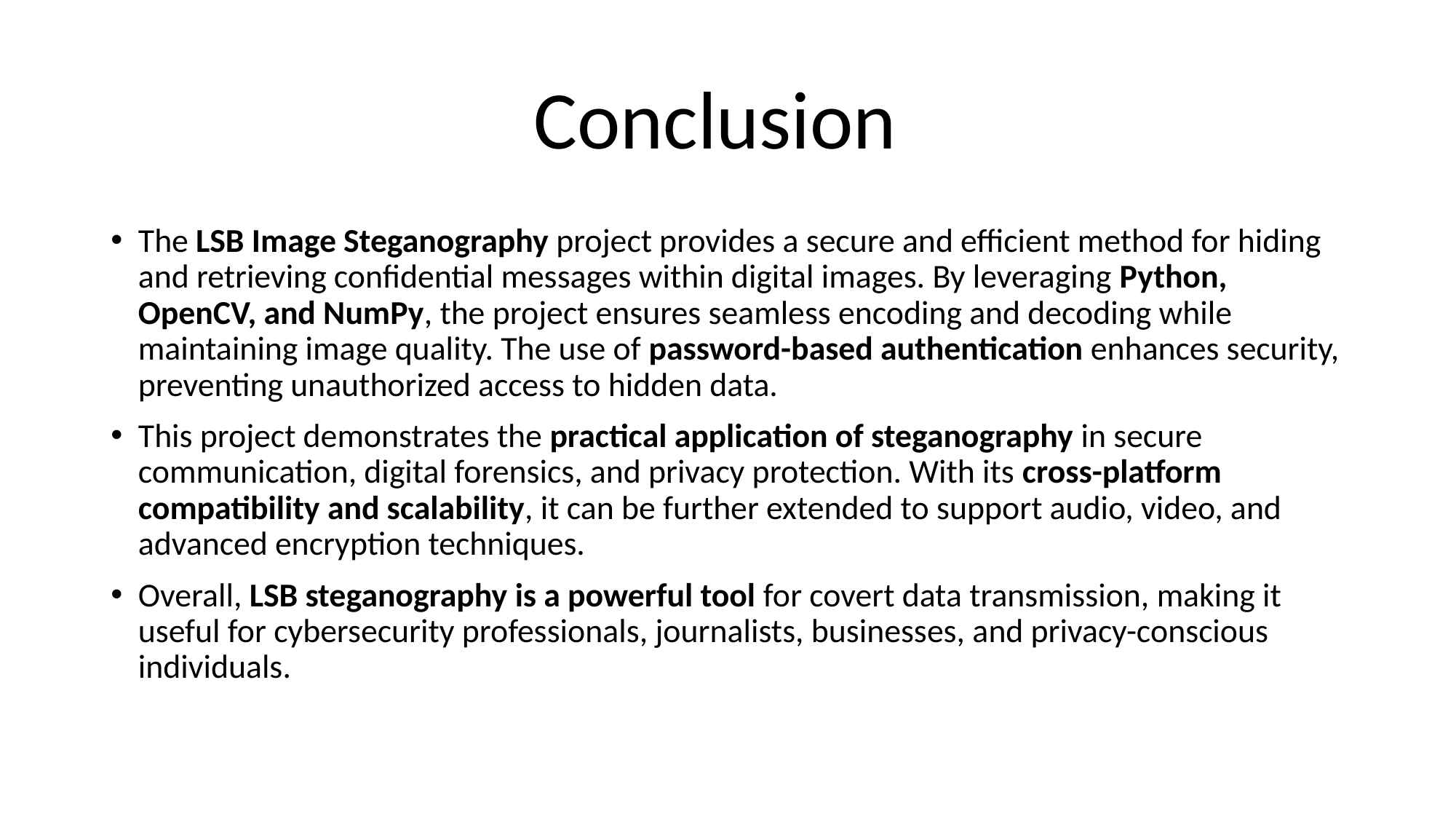

# Conclusion
The LSB Image Steganography project provides a secure and efficient method for hiding and retrieving confidential messages within digital images. By leveraging Python, OpenCV, and NumPy, the project ensures seamless encoding and decoding while maintaining image quality. The use of password-based authentication enhances security, preventing unauthorized access to hidden data.
This project demonstrates the practical application of steganography in secure communication, digital forensics, and privacy protection. With its cross-platform compatibility and scalability, it can be further extended to support audio, video, and advanced encryption techniques.
Overall, LSB steganography is a powerful tool for covert data transmission, making it useful for cybersecurity professionals, journalists, businesses, and privacy-conscious individuals.